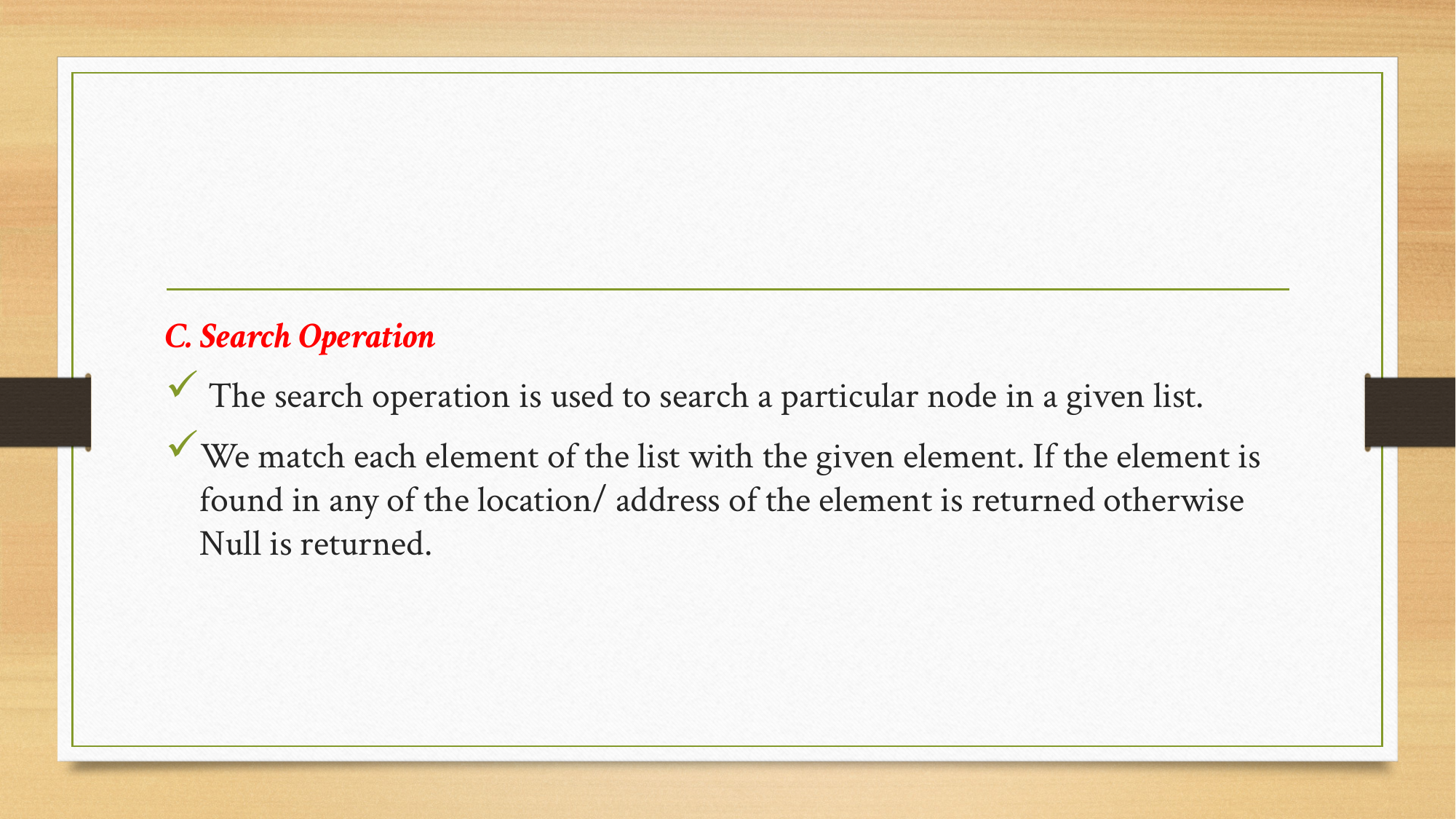

C. Search Operation
 The search operation is used to search a particular node in a given list.
We match each element of the list with the given element. If the element is found in any of the location/ address of the element is returned otherwise Null is returned.